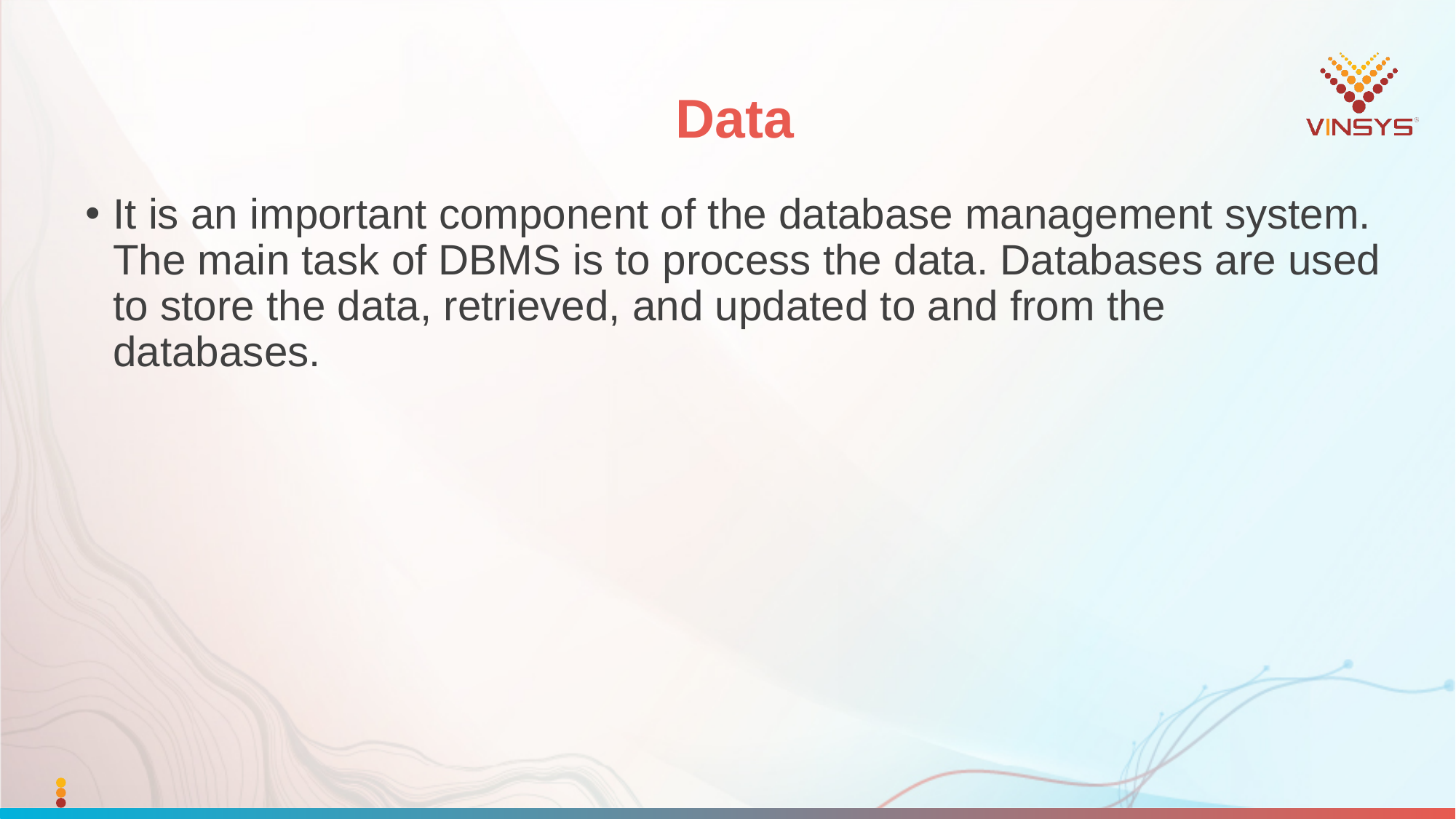

# Data
It is an important component of the database management system. The main task of DBMS is to process the data. Databases are used to store the data, retrieved, and updated to and from the databases.